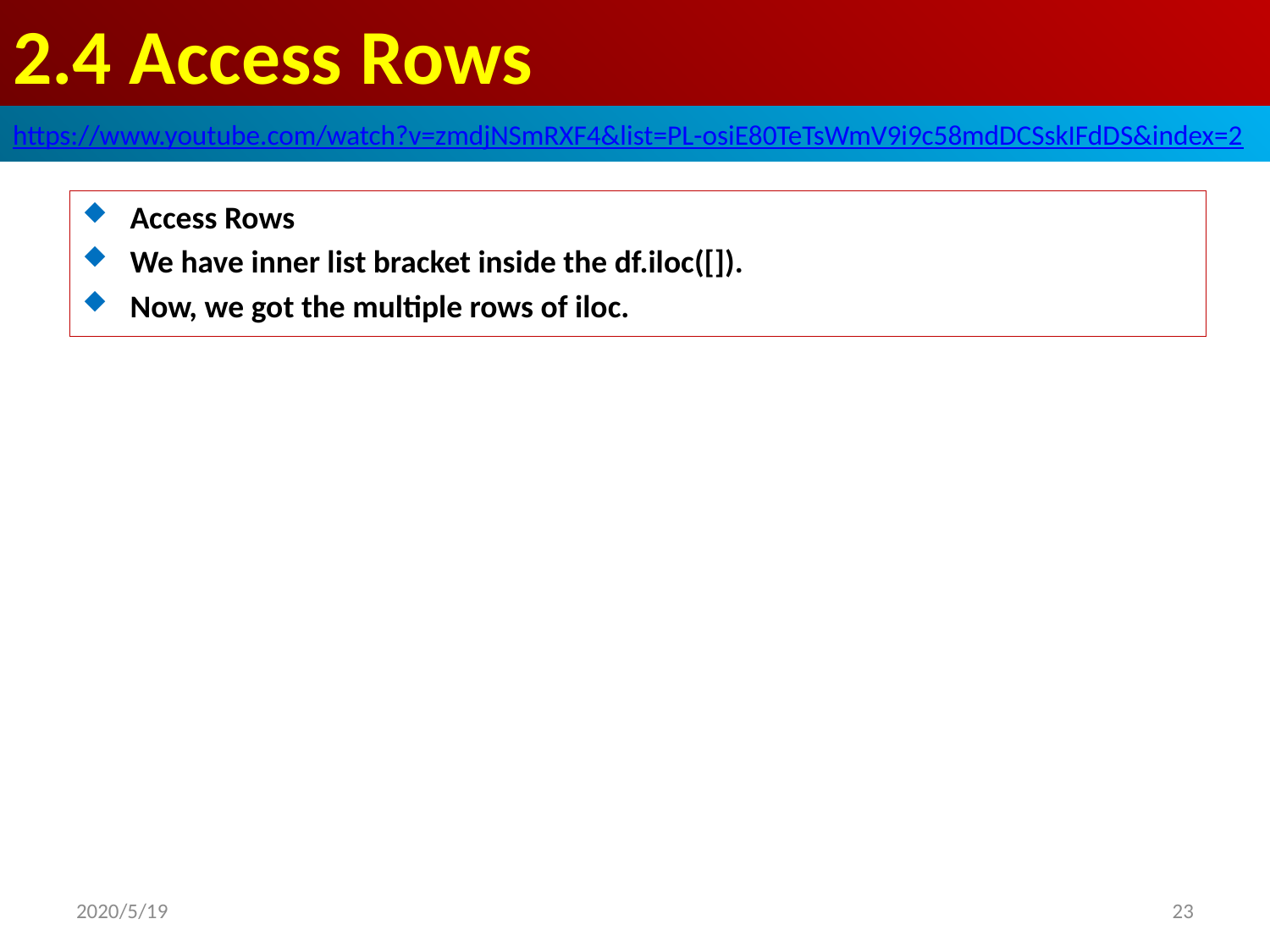

# 2.4 Access Rows
https://www.youtube.com/watch?v=zmdjNSmRXF4&list=PL-osiE80TeTsWmV9i9c58mdDCSskIFdDS&index=2
Access Rows
We have inner list bracket inside the df.iloc([]).
Now, we got the multiple rows of iloc.
2020/5/19
23